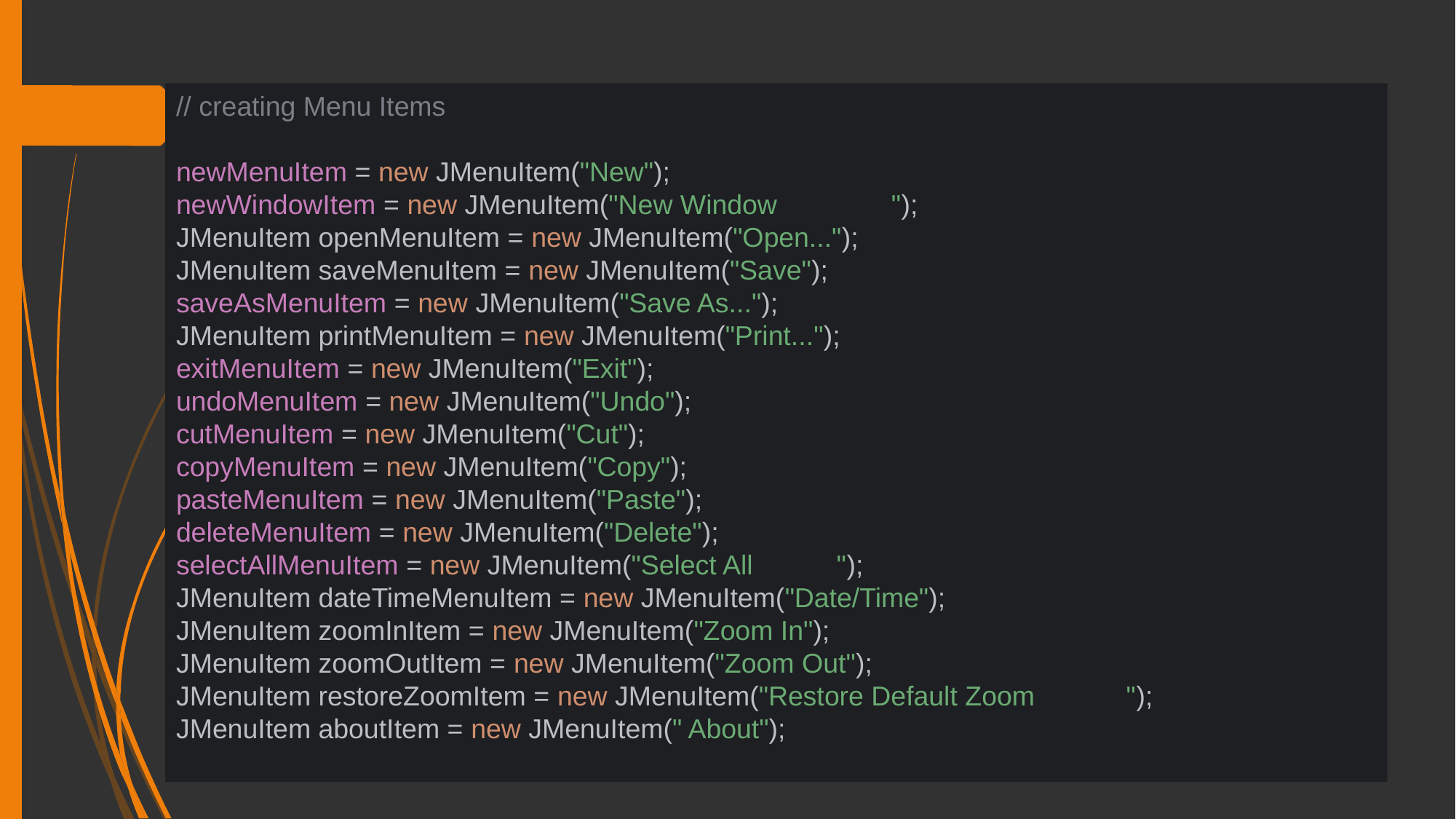

// creating Menu Items
newMenuItem = new JMenuItem("New");
newWindowItem = new JMenuItem("New Window               ");
JMenuItem openMenuItem = new JMenuItem("Open...");
JMenuItem saveMenuItem = new JMenuItem("Save");
saveAsMenuItem = new JMenuItem("Save As...");
JMenuItem printMenuItem = new JMenuItem("Print...");
exitMenuItem = new JMenuItem("Exit");
undoMenuItem = new JMenuItem("Undo");
cutMenuItem = new JMenuItem("Cut");
copyMenuItem = new JMenuItem("Copy");
pasteMenuItem = new JMenuItem("Paste");
deleteMenuItem = new JMenuItem("Delete");
selectAllMenuItem = new JMenuItem("Select All           ");
JMenuItem dateTimeMenuItem = new JMenuItem("Date/Time");
JMenuItem zoomInItem = new JMenuItem("Zoom In");
JMenuItem zoomOutItem = new JMenuItem("Zoom Out");
JMenuItem restoreZoomItem = new JMenuItem("Restore Default Zoom            ");
JMenuItem aboutItem = new JMenuItem(" About");